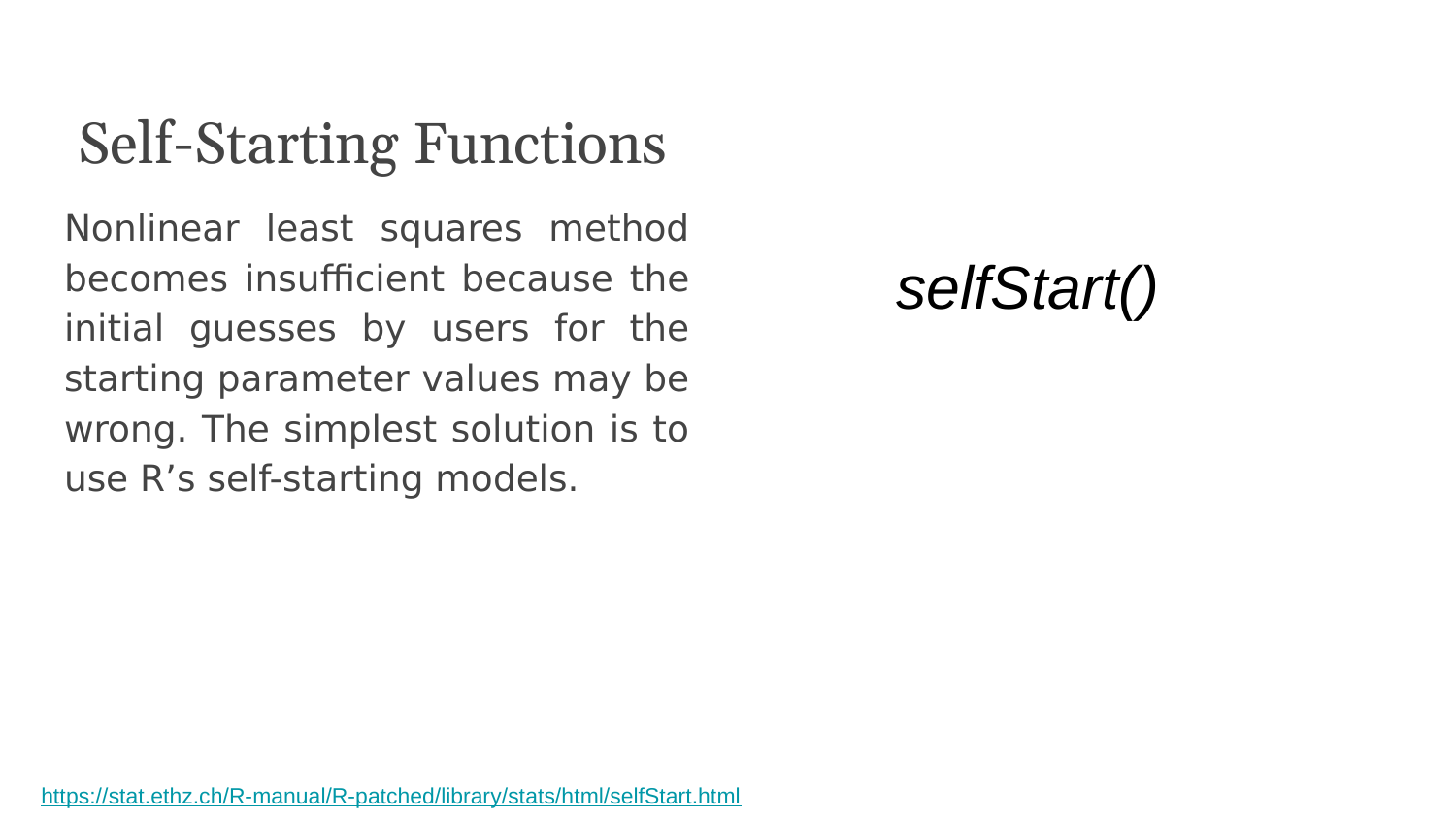

# Self-Starting Functions
Nonlinear least squares method becomes insufficient because the initial guesses by users for the starting parameter values may be wrong. The simplest solution is to use R’s self-starting models.

selfStart()
https://stat.ethz.ch/R-manual/R-patched/library/stats/html/selfStart.html